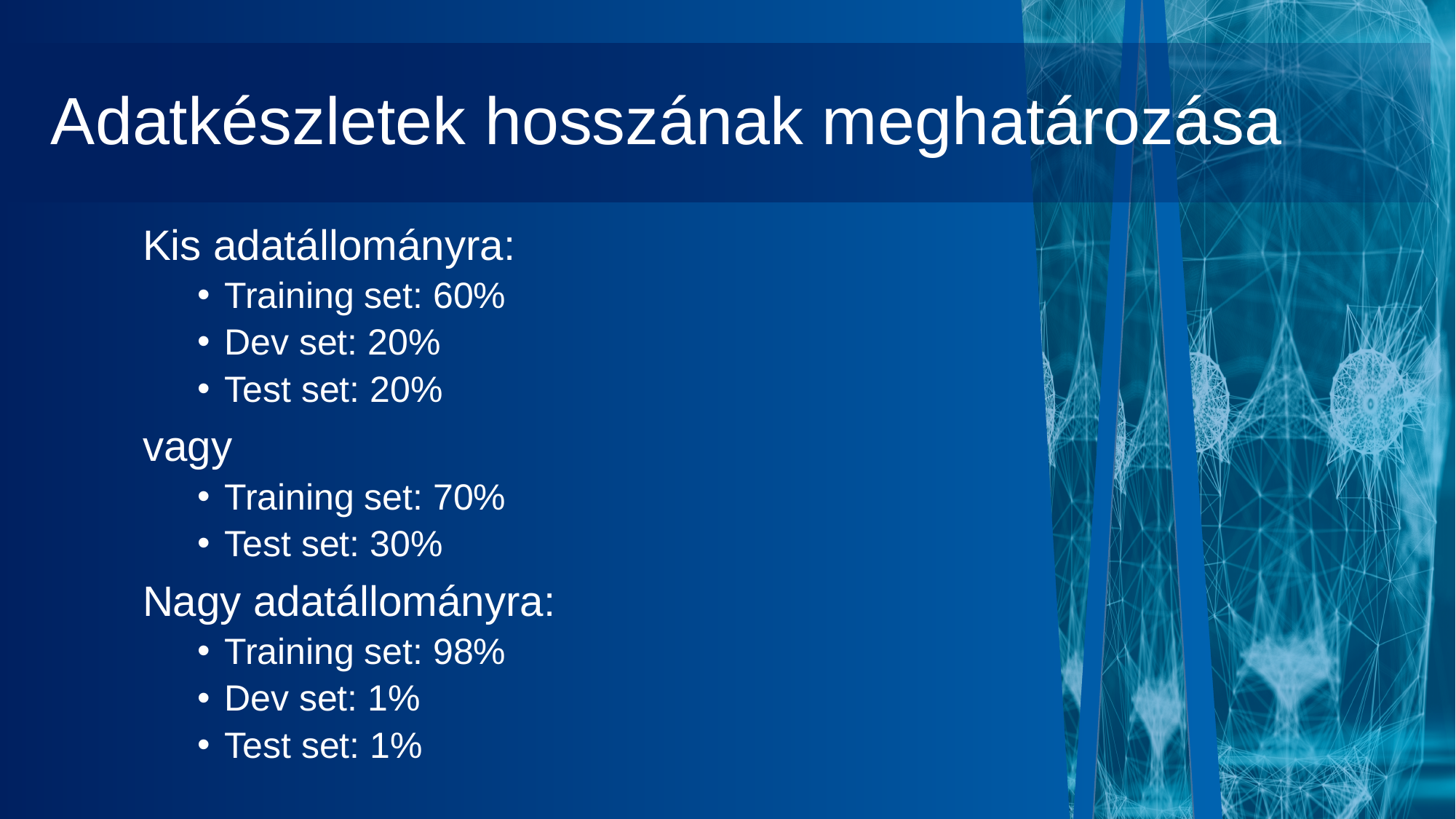

# Adatkészletek hosszának meghatározása
Kis adatállományra:
Training set: 60%
Dev set: 20%
Test set: 20%
vagy
Training set: 70%
Test set: 30%
Nagy adatállományra:
Training set: 98%
Dev set: 1%
Test set: 1%